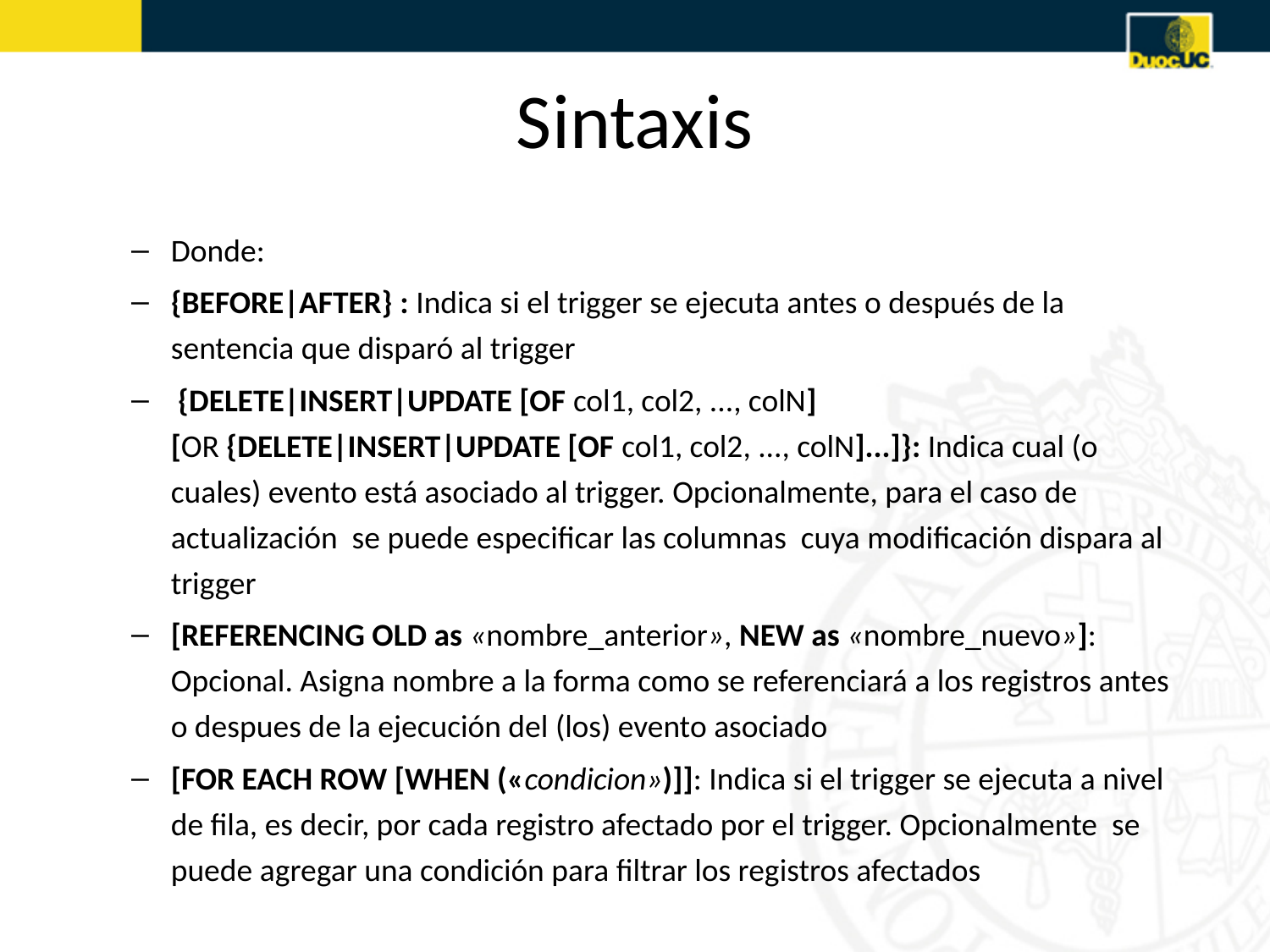

# Sintaxis
Donde:
{BEFORE|AFTER} : Indica si el trigger se ejecuta antes o después de la sentencia que disparó al trigger
 {DELETE|INSERT|UPDATE [OF col1, col2, ..., colN]
[OR {DELETE|INSERT|UPDATE [OF col1, col2, ..., colN]...]}: Indica cual (o cuales) evento está asociado al trigger. Opcionalmente, para el caso de actualización  se puede especificar las columnas  cuya modificación dispara al trigger
[REFERENCING OLD as «nombre_anterior», NEW as «nombre_nuevo»]: Opcional. Asigna nombre a la forma como se referenciará a los registros antes o despues de la ejecución del (los) evento asociado
[FOR EACH ROW [WHEN («condicion»)]]: Indica si el trigger se ejecuta a nivel de fila, es decir, por cada registro afectado por el trigger. Opcionalmente  se puede agregar una condición para filtrar los registros afectados